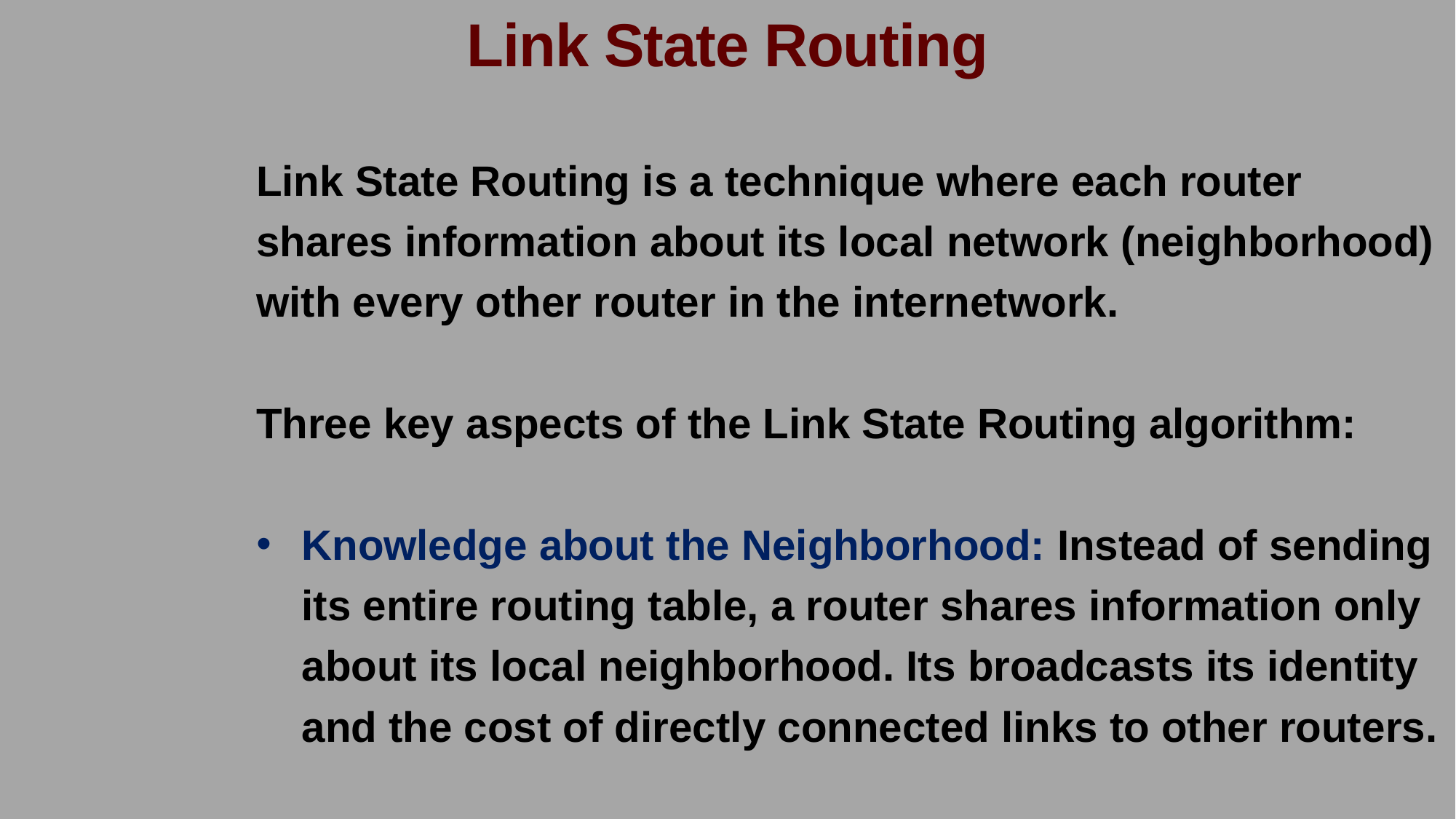

Link State Routing
Link State Routing is a technique where each router shares information about its local network (neighborhood) with every other router in the internetwork.

Three key aspects of the Link State Routing algorithm:

Knowledge about the Neighborhood: Instead of sending its entire routing table, a router shares information only about its local neighborhood. Its broadcasts its identity and the cost of directly connected links to other routers.